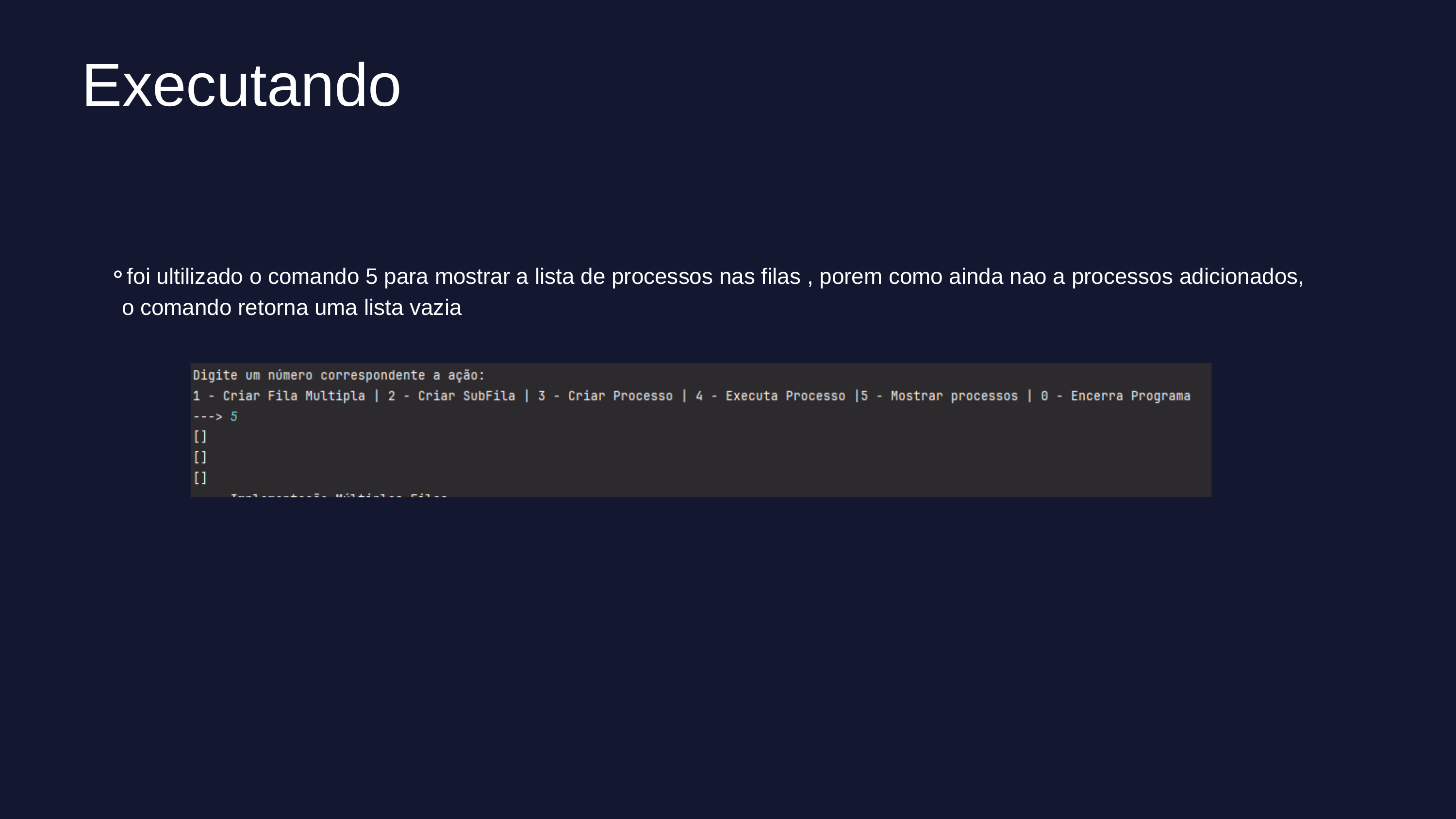

Executando
foi ultilizado o comando 5 para mostrar a lista de processos nas filas , porem como ainda nao a processos adicionados, o comando retorna uma lista vazia